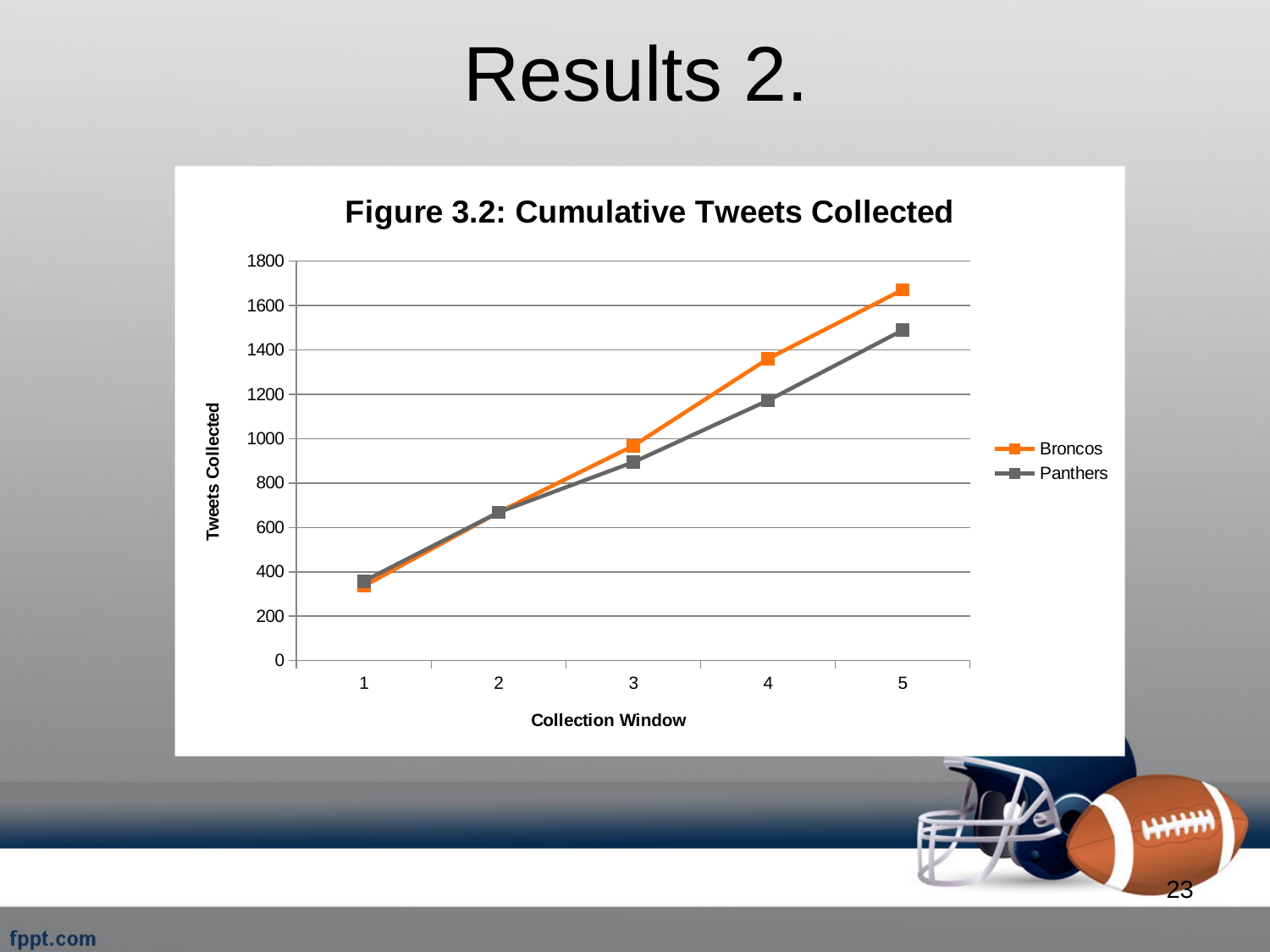

# Results 2.

### Chart: Figure 3.2: Cumulative Tweets Collected

| Category | Broncos | Panthers |
|---|---|---|
23